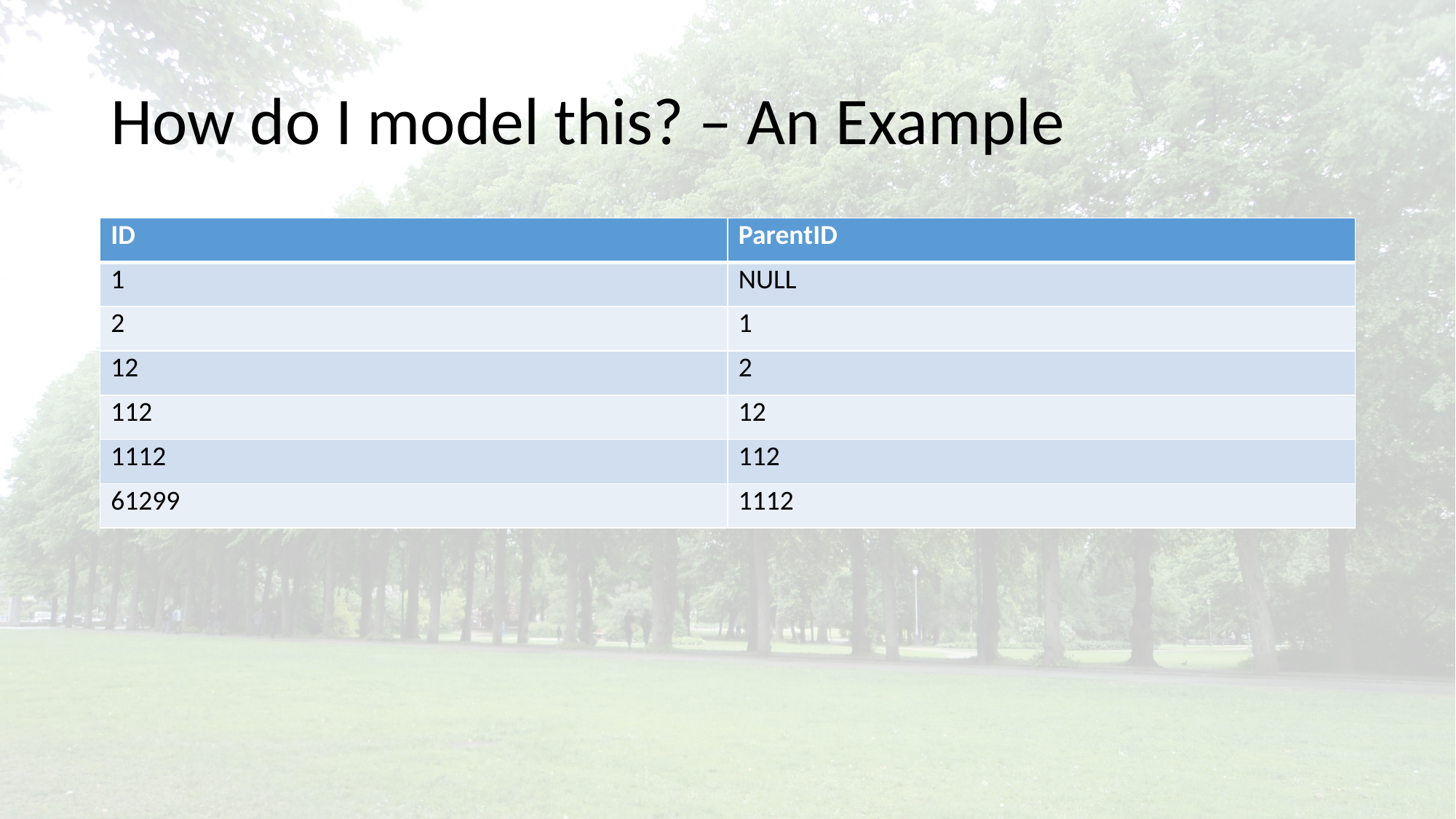

# How do I model this? – An Example
| ID | ParentID |
| --- | --- |
| 1 | NULL |
| 2 | 1 |
| 12 | 2 |
| 112 | 12 |
| 1112 | 112 |
| 61299 | 1112 |